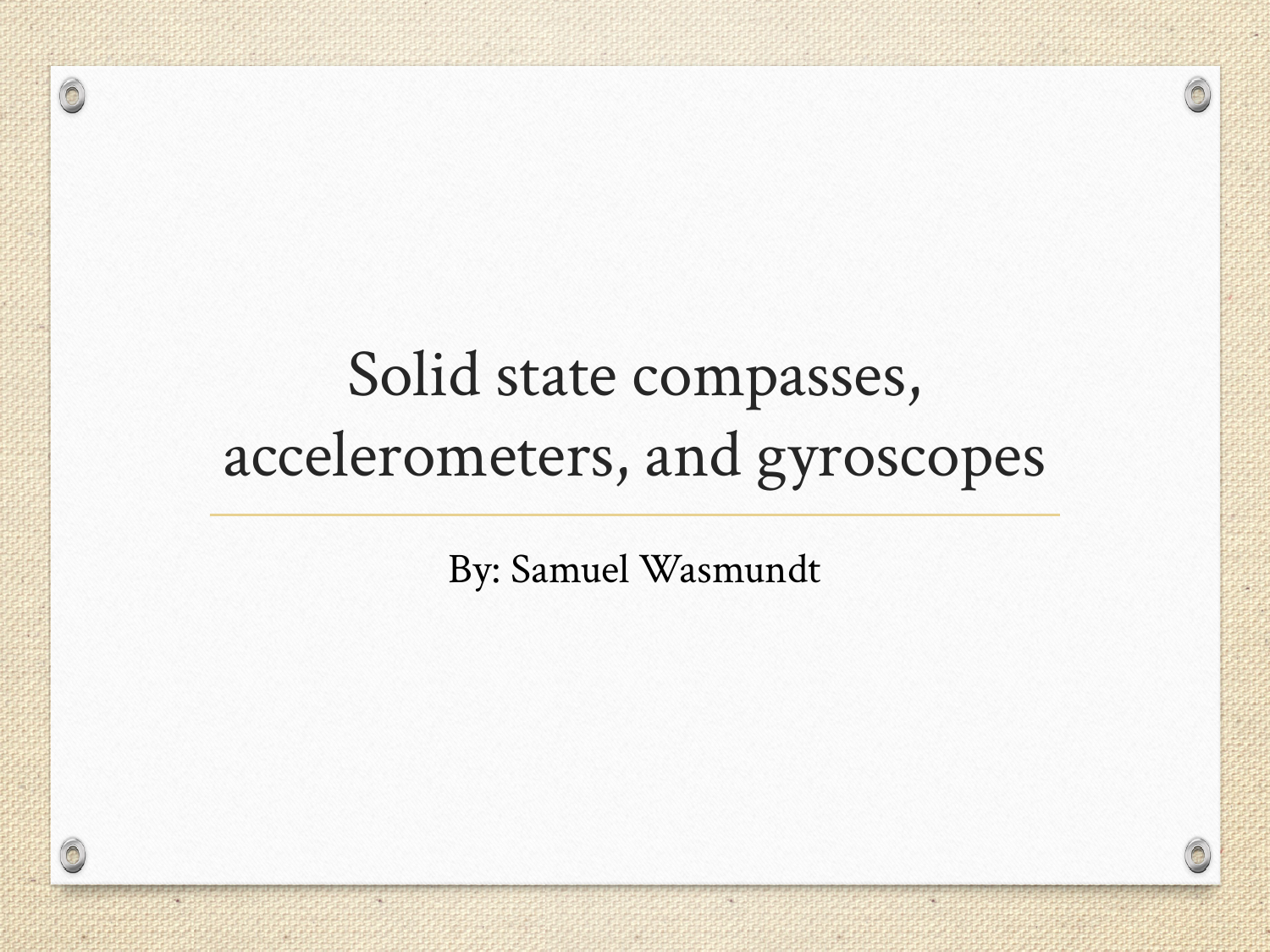

# Solid state compasses, accelerometers, and gyroscopes
By: Samuel Wasmundt